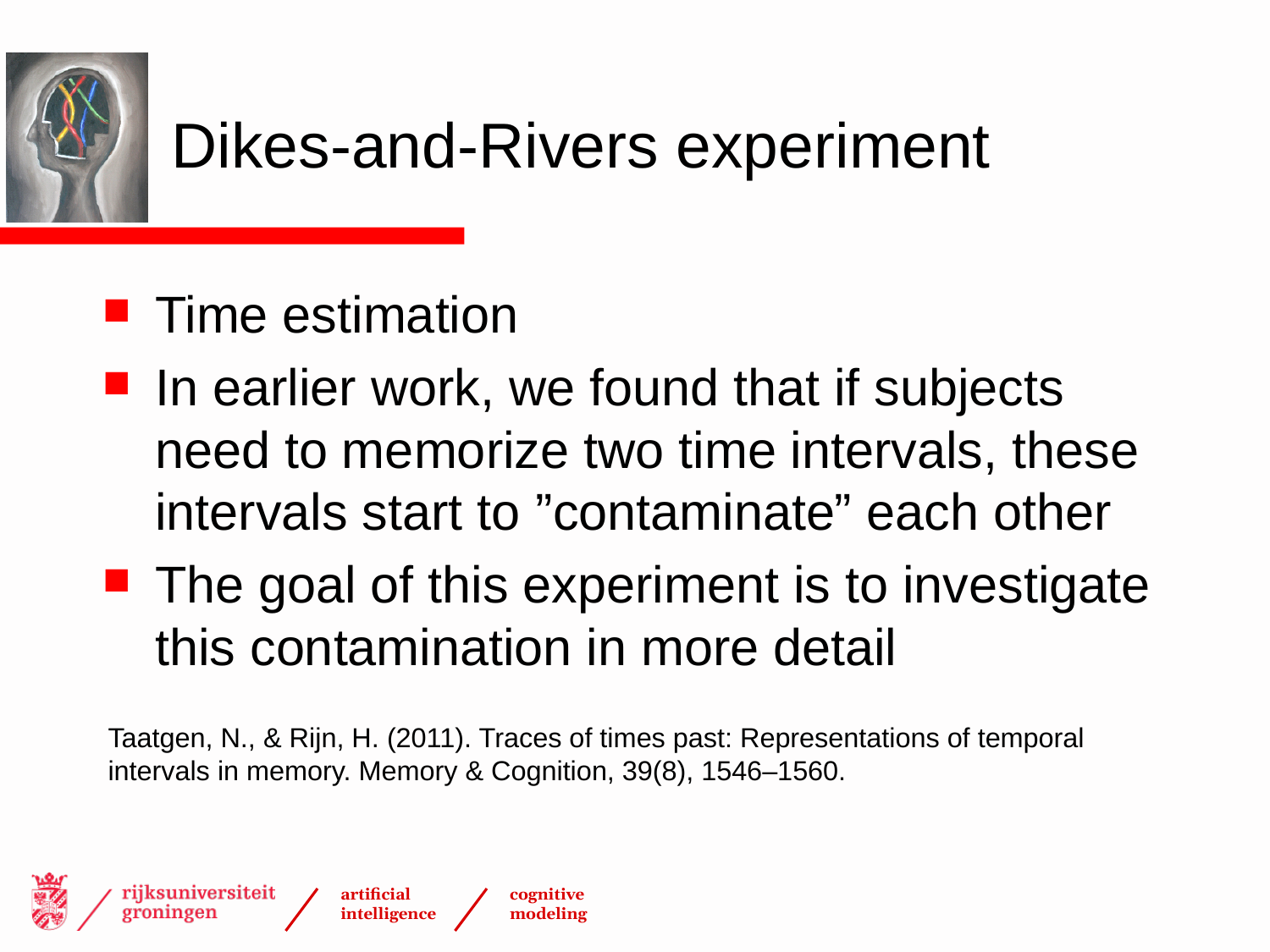

# Dikes-and-Rivers experiment
Time estimation
In earlier work, we found that if subjects need to memorize two time intervals, these intervals start to ”contaminate” each other
The goal of this experiment is to investigate this contamination in more detail

Taatgen, N., & Rijn, H. (2011). Traces of times past: Representations of temporal intervals in memory. Memory & Cognition, 39(8), 1546–1560.